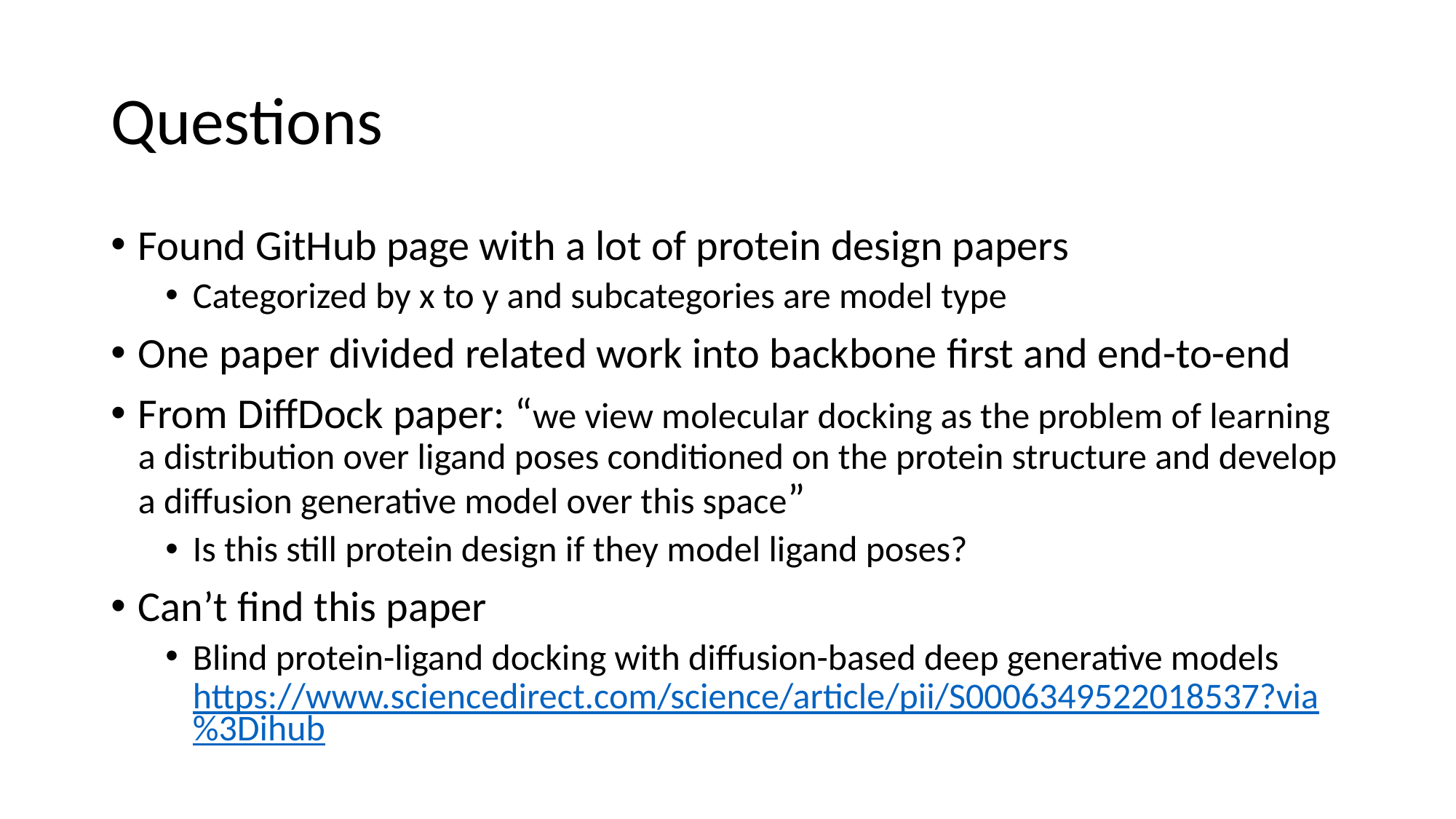

# Questions
Found GitHub page with a lot of protein design papers
Categorized by x to y and subcategories are model type
One paper divided related work into backbone first and end-to-end
From DiffDock paper: “we view molecular docking as the problem of learning a distribution over ligand poses conditioned on the protein structure and develop a diffusion generative model over this space”
Is this still protein design if they model ligand poses?
Can’t find this paper
Blind protein-ligand docking with diffusion-based deep generative models https://www.sciencedirect.com/science/article/pii/S0006349522018537?via%3Dihub